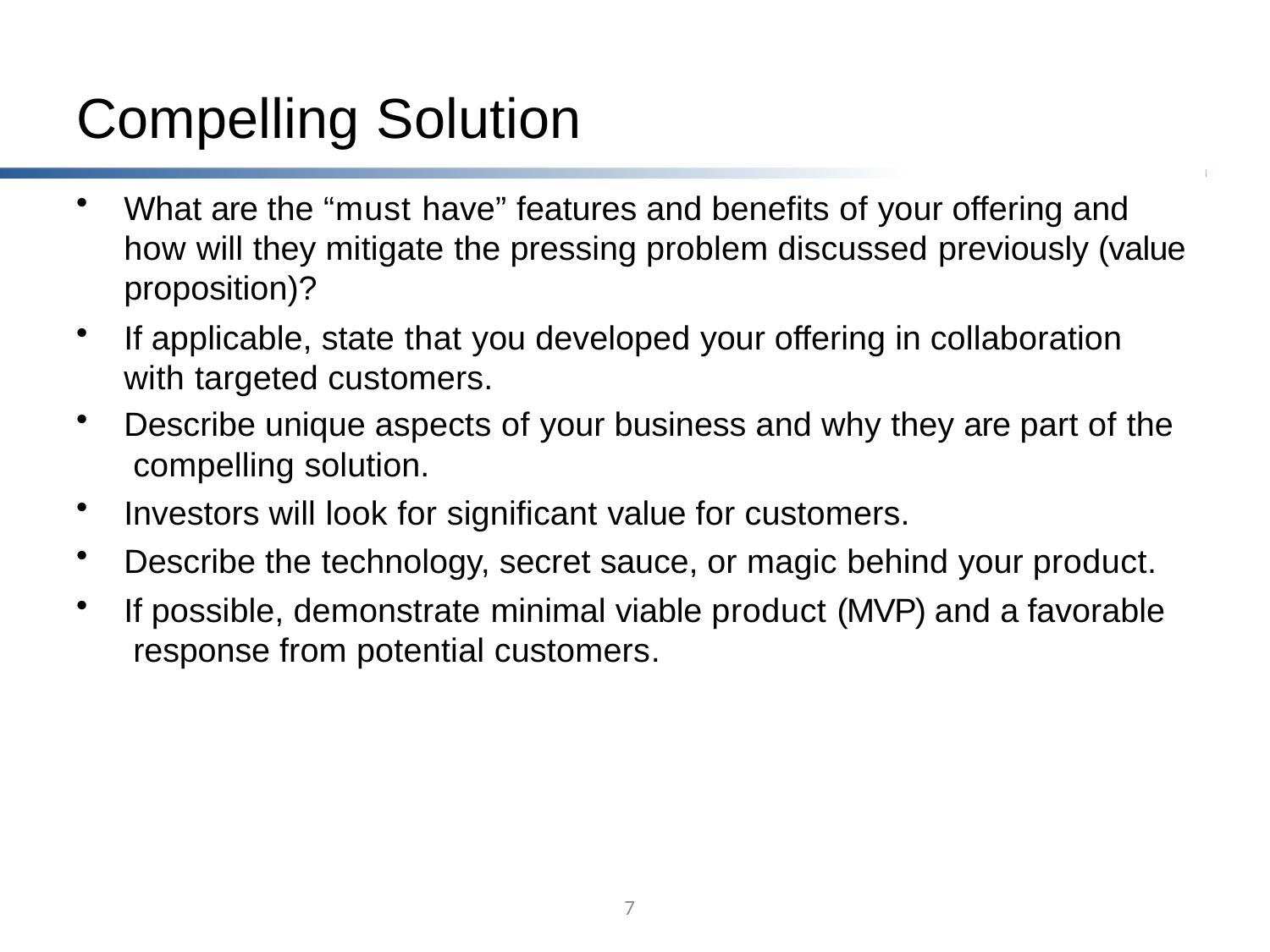

# Compelling Solution

What are the “must have” features and benefits of your offering and  how will they mitigate the pressing problem discussed previously (value  proposition)?
If applicable, state that you developed your offering in collaboration  with targeted customers.
Describe unique aspects of your business and why they are part of the  compelling solution.
Investors will look for significant value for customers.
Describe the technology, secret sauce, or magic behind your product.
If possible, demonstrate minimal viable product (MVP) and a favorable  response from potential customers.
7